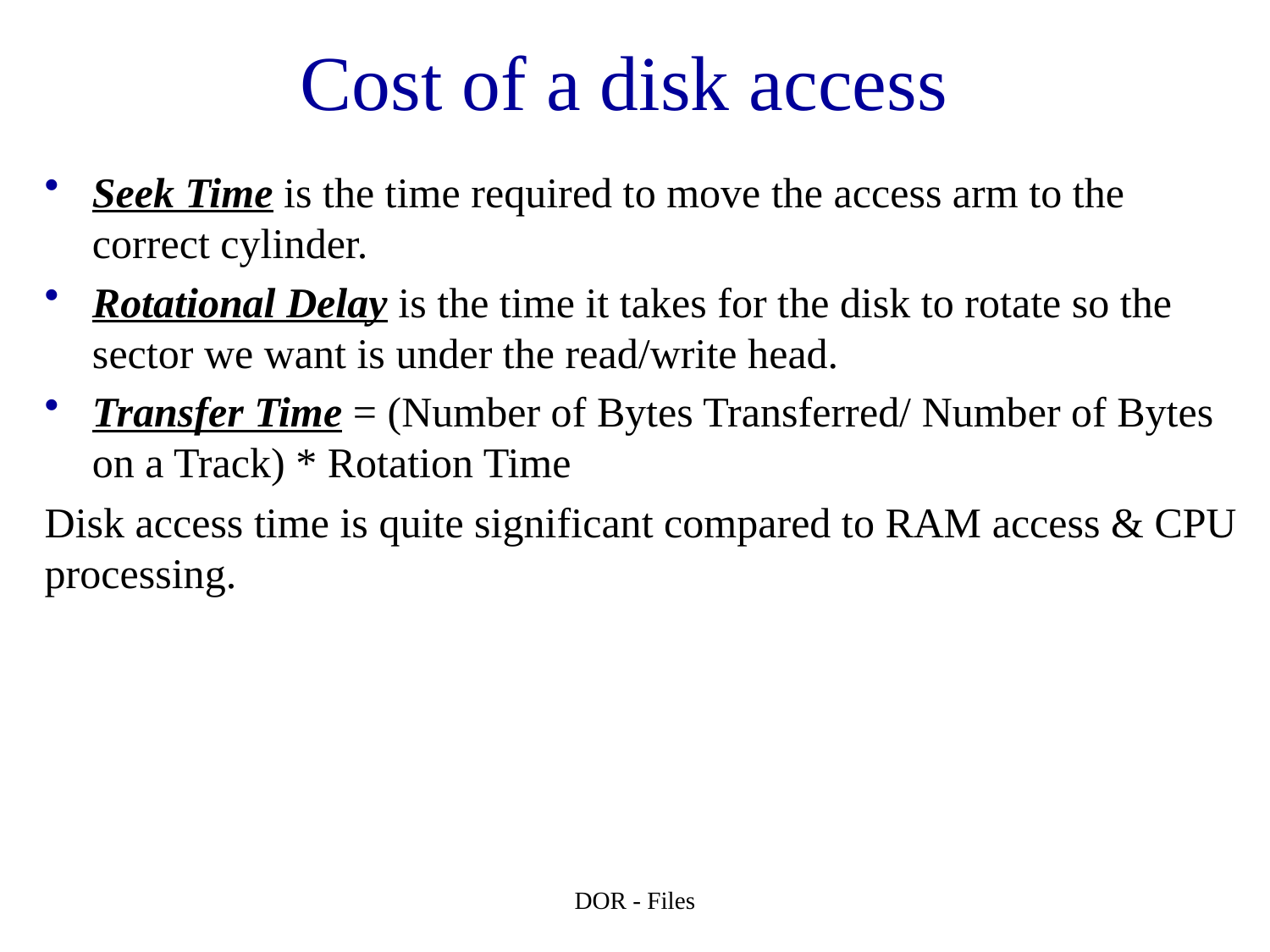

# Cost of a disk access
Seek Time is the time required to move the access arm to the correct cylinder.
Rotational Delay is the time it takes for the disk to rotate so the sector we want is under the read/write head.
Transfer Time = (Number of Bytes Transferred/ Number of Bytes on a Track) * Rotation Time
Disk access time is quite significant compared to RAM access & CPU processing.
DOR - Files